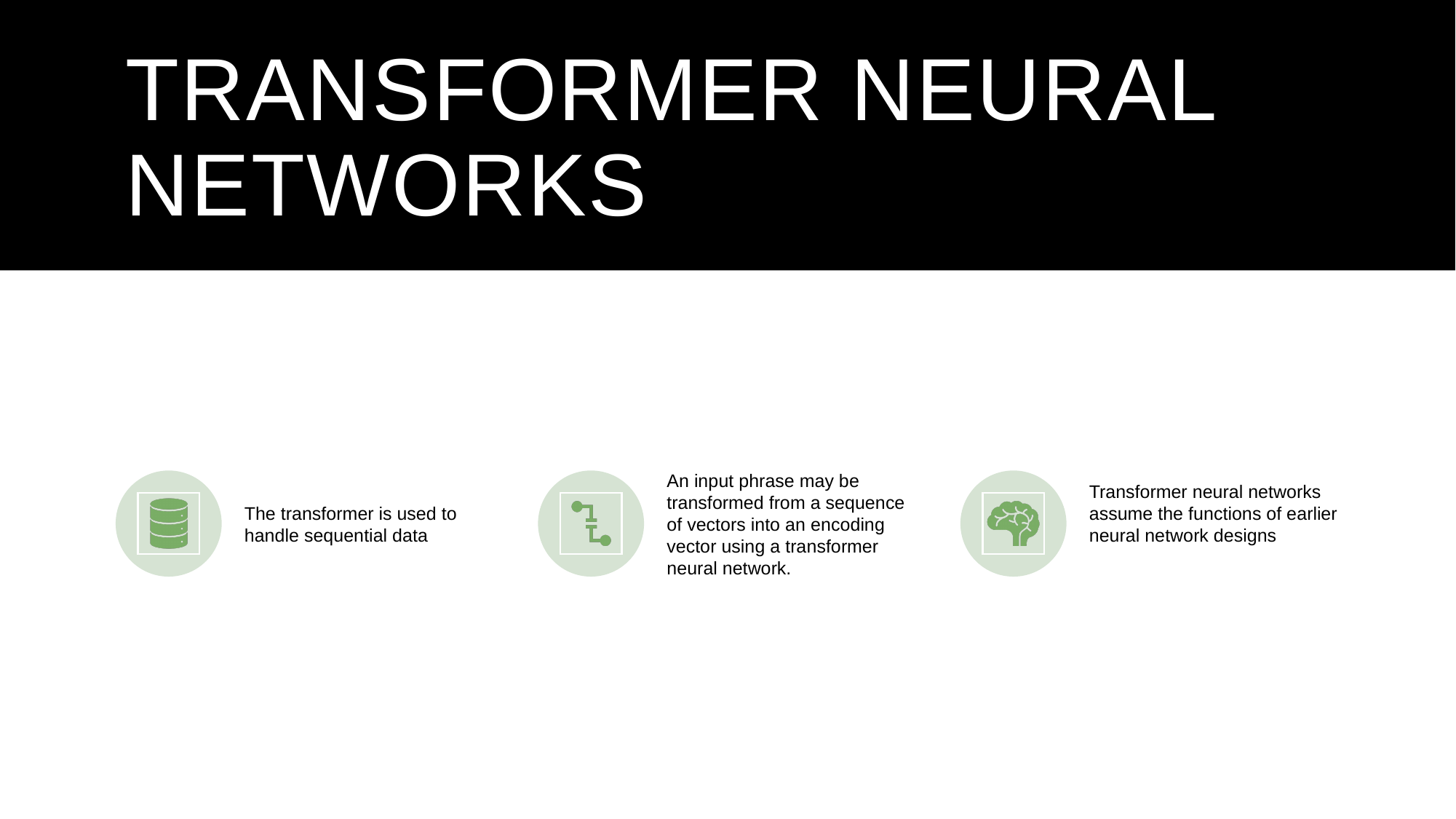

# TRANSFORMER NEURAL NETWORKS
The transformer is used to handle sequential data
An input phrase may be transformed from a sequence of vectors into an encoding vector using a transformer neural network.
Transformer neural networks assume the functions of earlier neural network designs